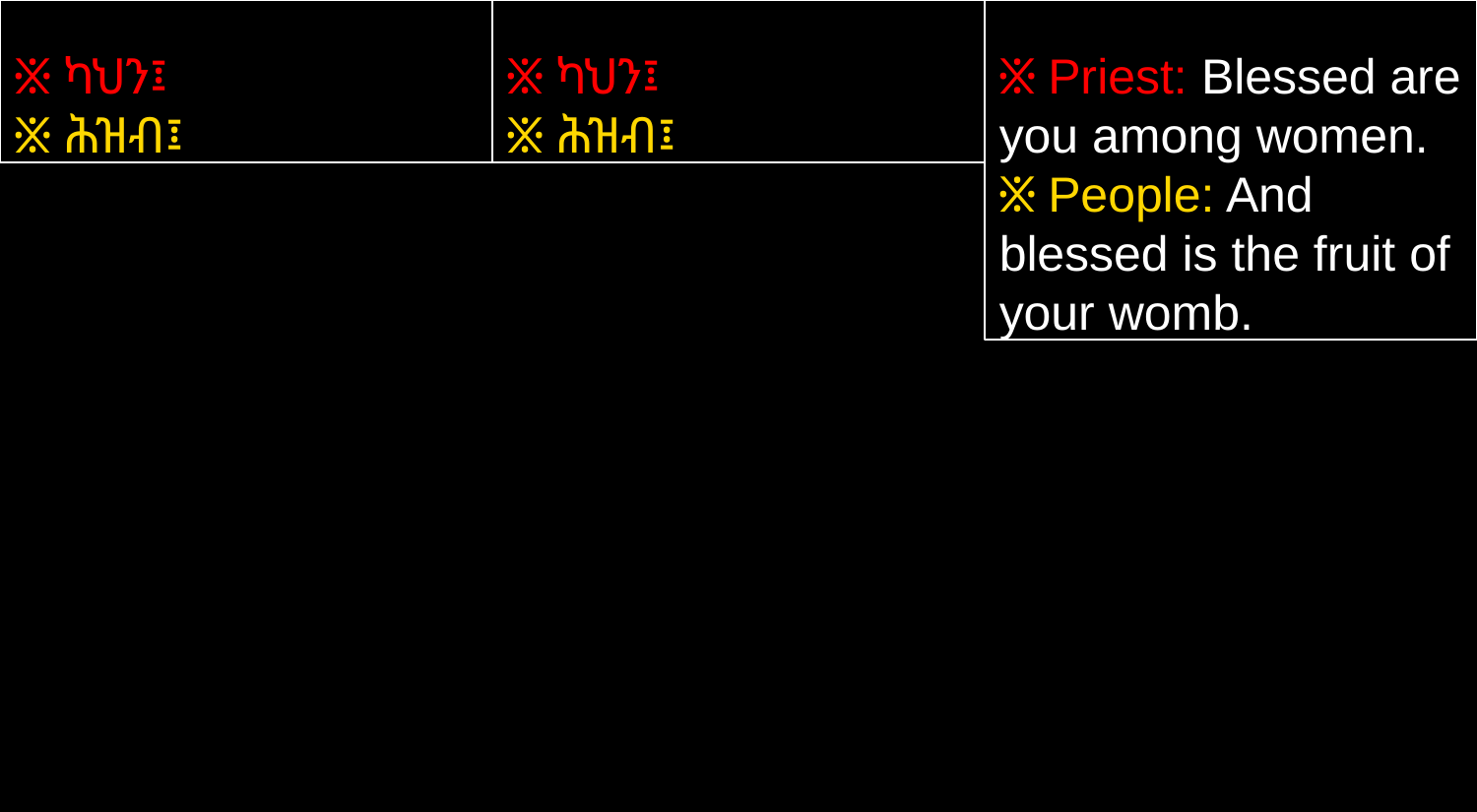

፠ ካህን፤
፠ ሕዝብ፤

፠ ካህን፤
፠ ሕዝብ፤

፠ Priest: Blessed are you among women.
፠ People: And blessed is the fruit of your womb.